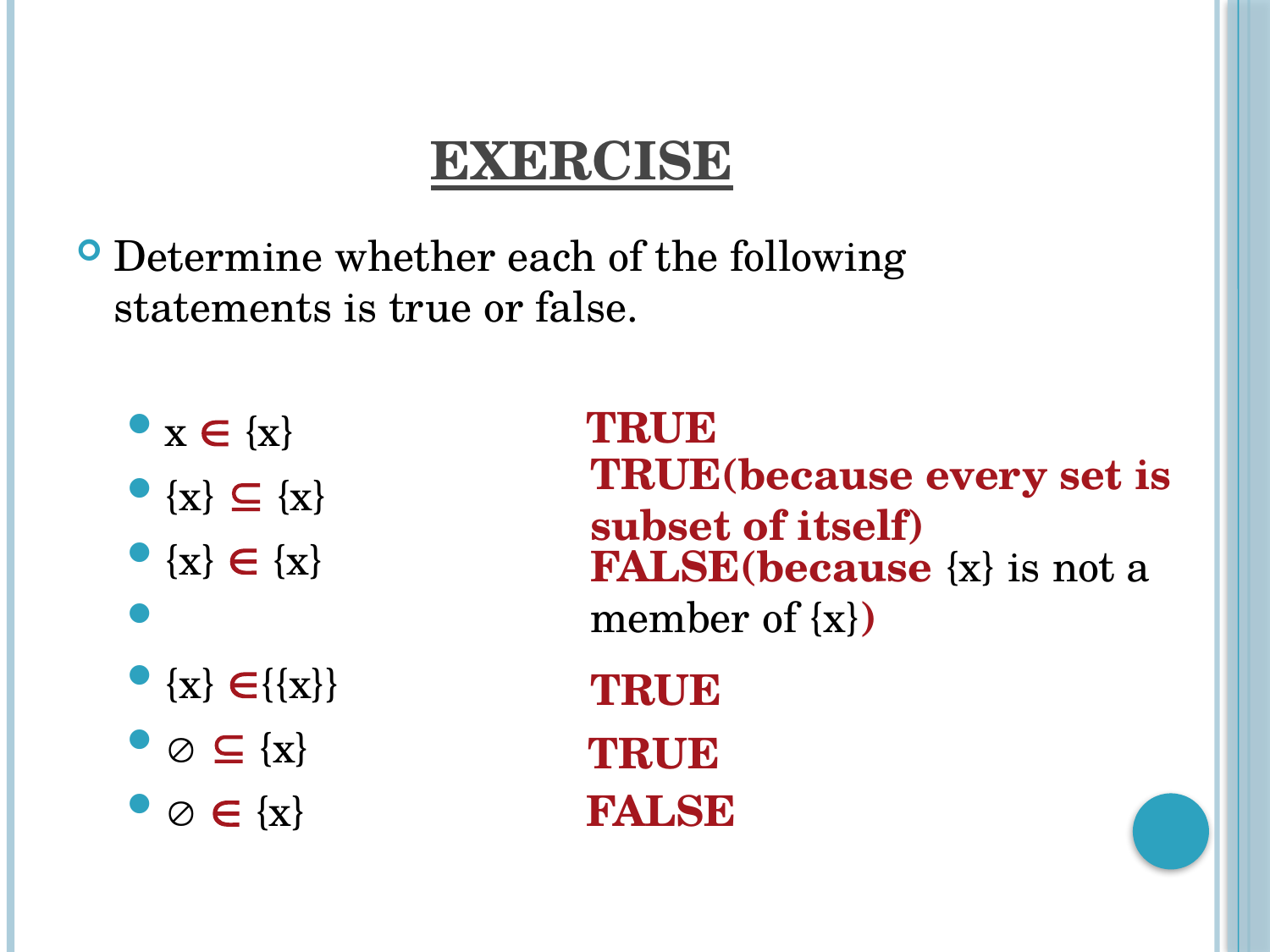

# EXERCISE
Determine whether each of the following statements is true or false.

x ∈ {x}
{x} ⊆ {x}
{x} ∈ {x}

{x} ∈{{x}}
∅ ⊆ {x}
∅ ∈ {x}

TRUE
TRUE(because every set is subset of itself)
FALSE(because {x} is not a member of {x})
TRUE
TRUE
FALSE